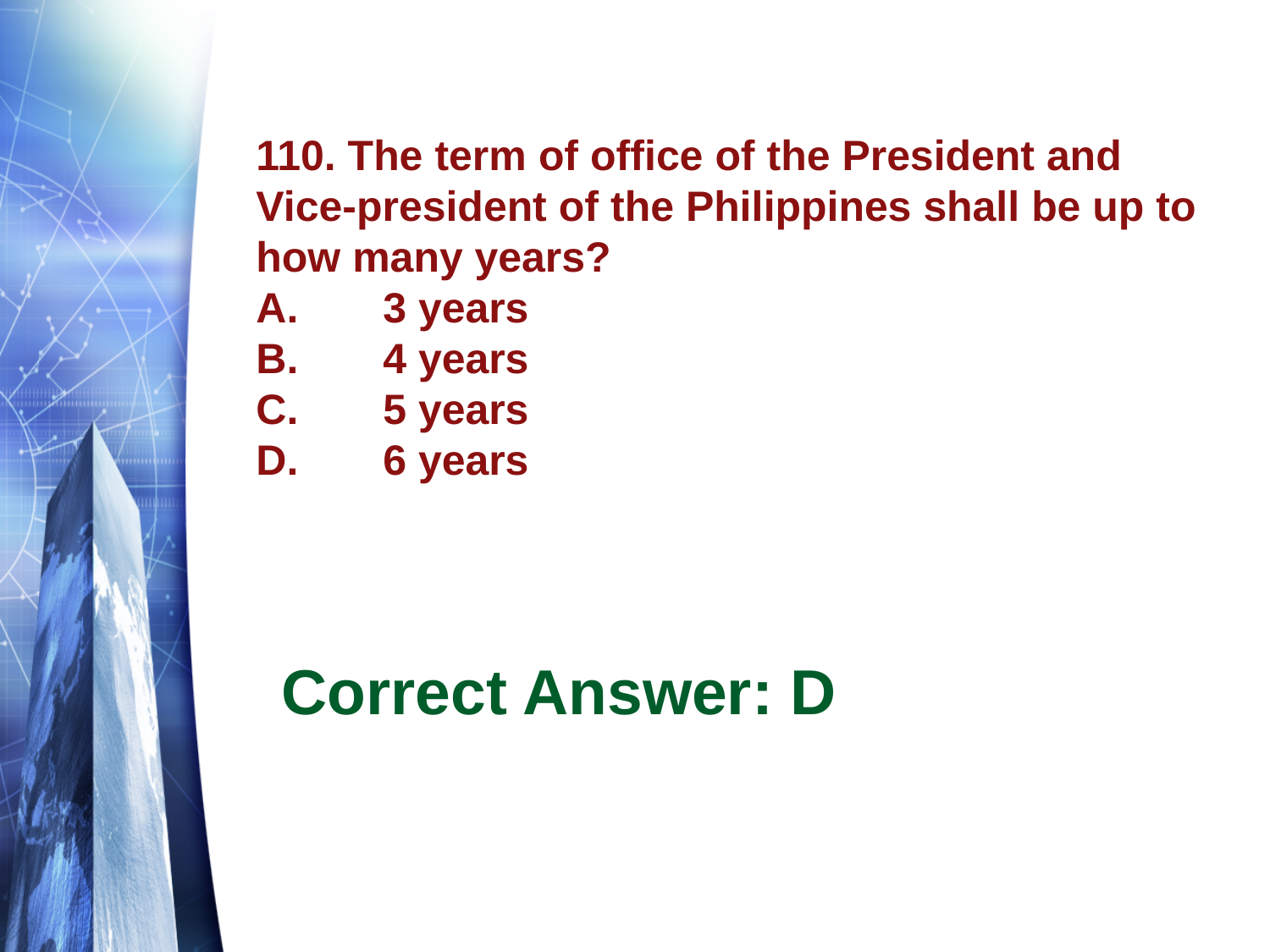

# 110. The term of office of the President and Vice-president of the Philippines shall be up to how many years? A.	3 years B.	4 years C.	5 years D.	6 years
Correct Answer: D